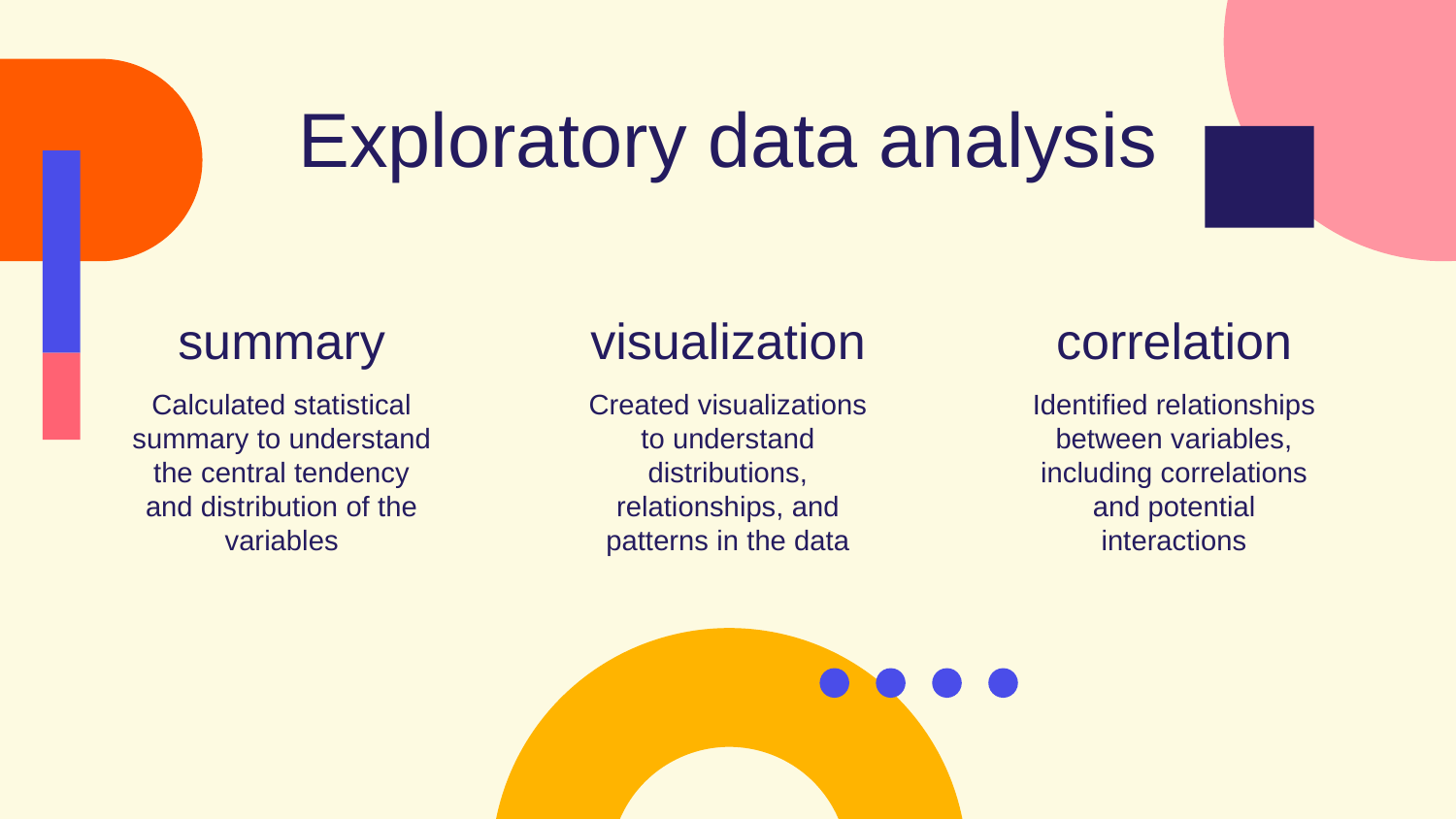

# Exploratory data analysis

summary
visualization
correlation
Calculated statistical summary to understand the central tendency and distribution of the variables
Created visualizations to understand distributions, relationships, and patterns in the data
Identified relationships between variables, including correlations and potential interactions